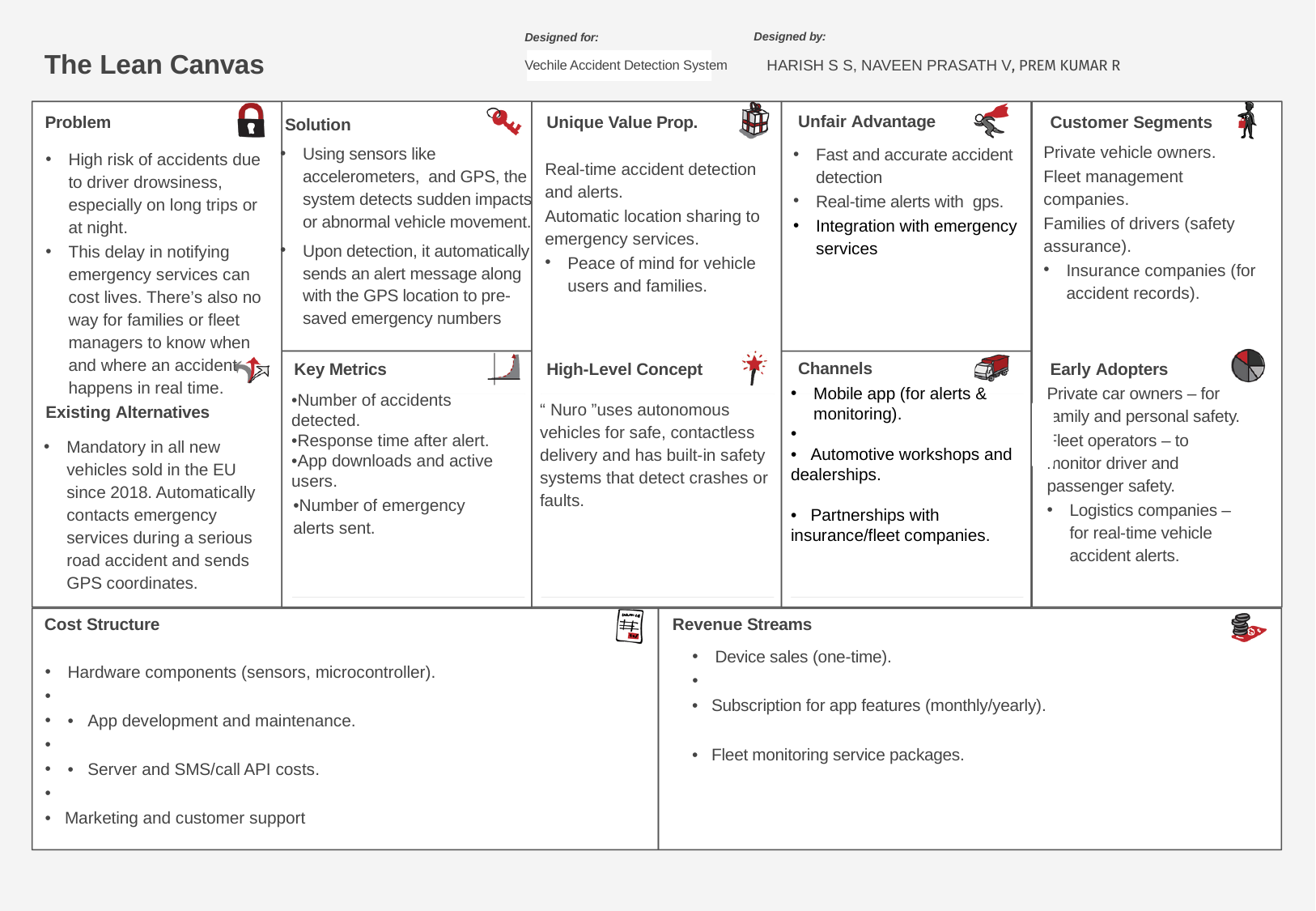

Designed by:
Designed for:
The Lean Canvas
HARISH S S, NAVEEN PRASATH V, PREM KUMAR R
Vechile Accident Detection System
     Solution
Using sensors like accelerometers,  and GPS, the system detects sudden impacts or abnormal vehicle movement.
Upon detection, it automatically sends an alert message along with the GPS location to pre-saved emergency numbers
Unfair Advantage
Problem
Unique Value Prop.
Customer Segments

Private vehicle owners.
Fleet management companies.
Families of drivers (safety assurance).
Insurance companies (for accident records).

Real-time accident detection and alerts.
Automatic location sharing to emergency services.
Peace of mind for vehicle users and families.
Fast and accurate accident detection
Real-time alerts with  gps.
Integration with emergency services
High risk of accidents due to driver drowsiness, especially on long trips or at night.
This delay in notifying emergency services can cost lives. There’s also no way for families or fleet managers to know when and where an accident happens in real time.
Existing Alternatives
Channels
Key Metrics
High-Level Concept

Private car owners – for family and personal safety.
Fleet operators – to monitor driver and passenger safety.
Logistics companies – for real-time vehicle accident alerts.
Early Adopters
Mobile app (for alerts & monitoring).

•   Automotive workshops and dealerships.

•   Partnerships with insurance/fleet companies.
•Number of accidents detected.
•Response time after alert.
•App downloads and active users.
•Number of emergency alerts sent.
“ Nuro ”uses autonomous vehicles for safe, contactless delivery and has built-in safety systems that detect crashes or faults.

Mandatory in all new vehicles sold in the EU since 2018. Automatically contacts emergency services during a serious road accident and sends GPS coordinates.
Cost Structure
Revenue Streams

Hardware components (sensors, microcontroller).

•   App development and maintenance.

•   Server and SMS/call API costs.

•   Marketing and customer support
Device sales (one-time).

•   Subscription for app features (monthly/yearly).

•   Fleet monitoring service packages.